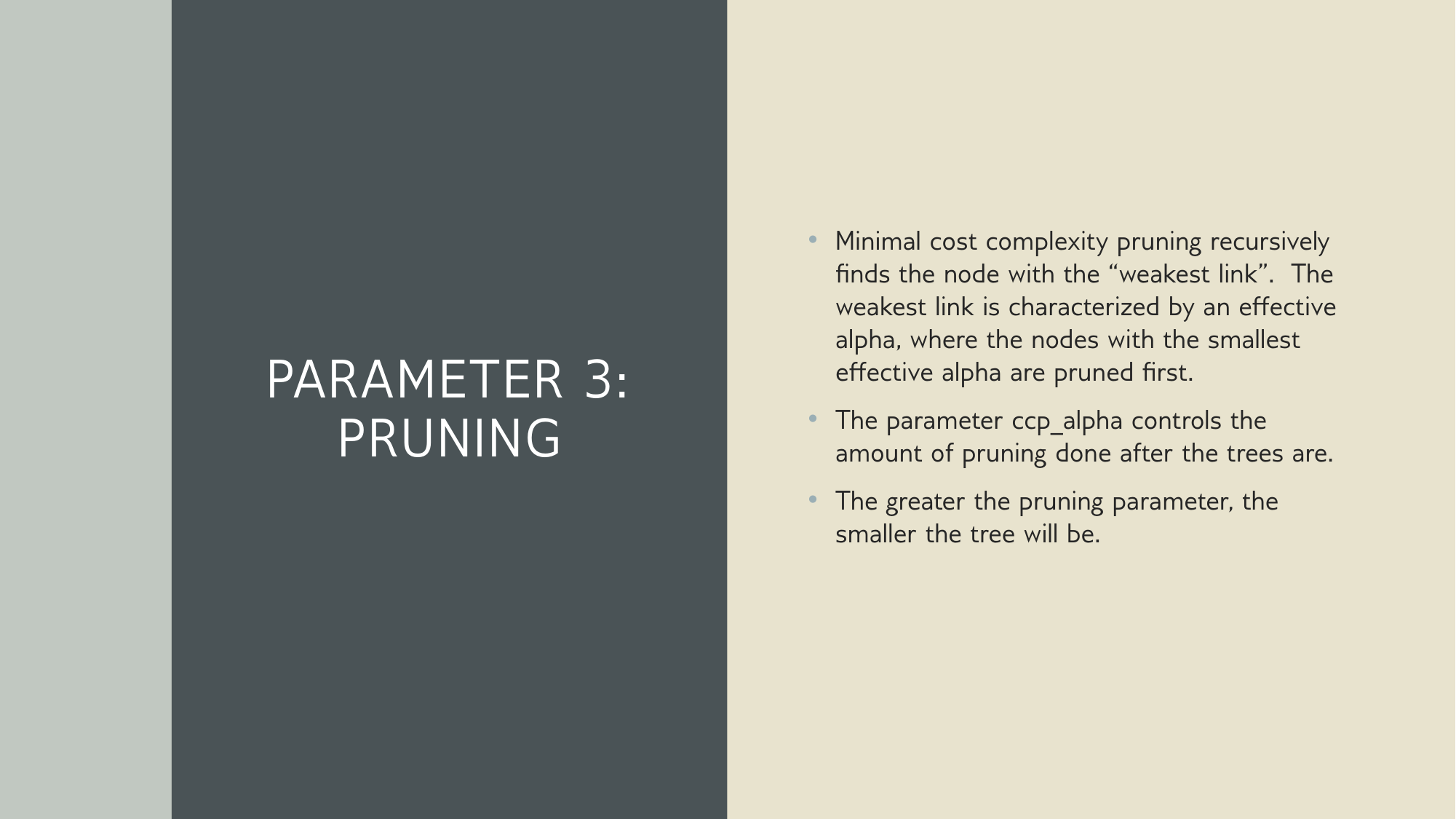

# Parameter 3: Pruning
Minimal cost complexity pruning recursively finds the node with the “weakest link”.  The weakest link is characterized by an effective alpha, where the nodes with the smallest effective alpha are pruned first.
The parameter ccp_alpha controls the amount of pruning done after the trees are.
The greater the pruning parameter, the smaller the tree will be.